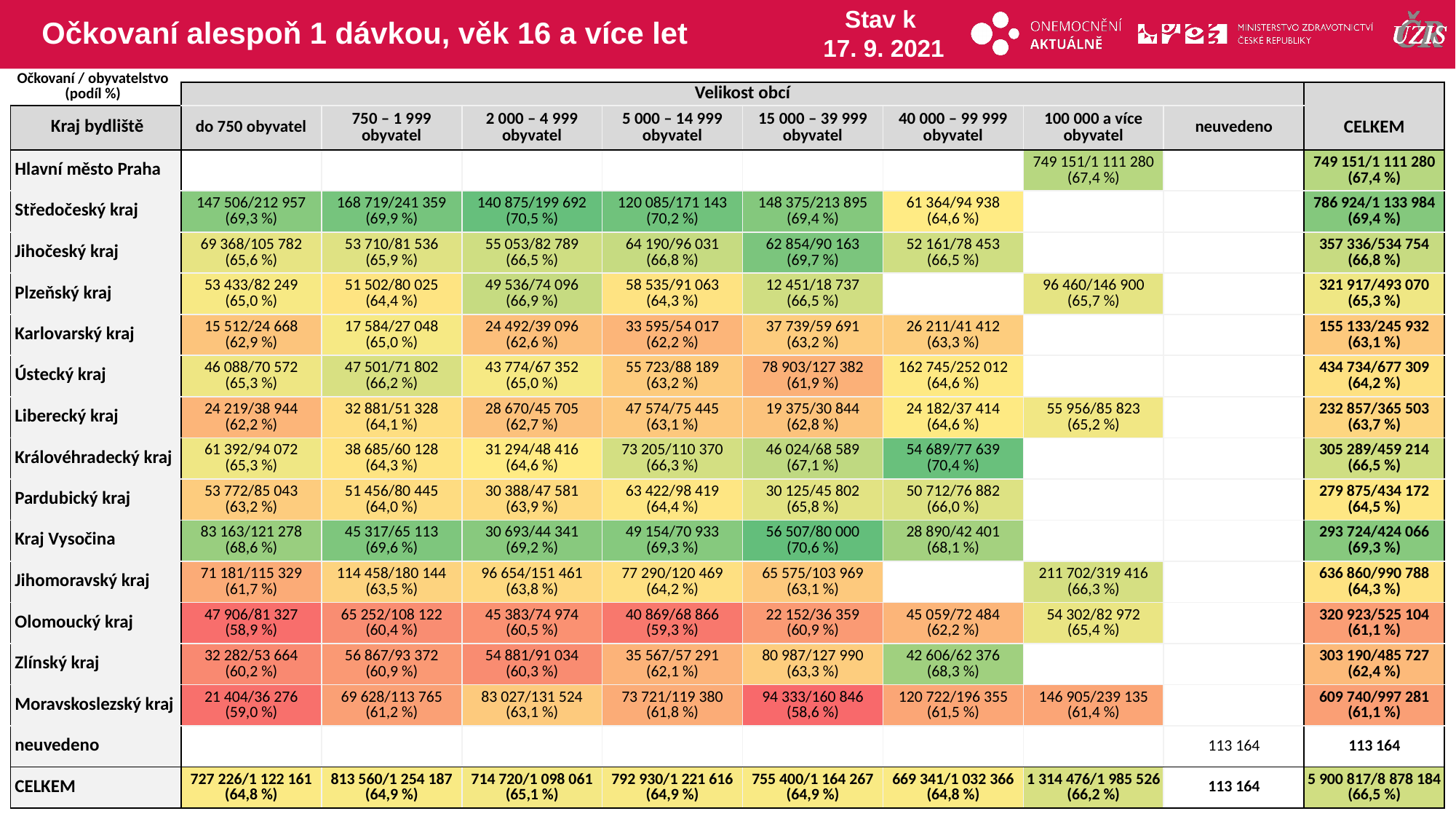

# Očkovaní alespoň 1 dávkou, věk 16 a více let
Stav k
17. 9. 2021
Očkovaní / obyvatelstvo
(podíl %)
|  | Velikost obcí |  |  |  |  |  |  |  |  |
| --- | --- | --- | --- | --- | --- | --- | --- | --- | --- |
| Kraj bydliště | do 750 obyvatel | 750 – 1 999 obyvatel | 2 000 – 4 999 obyvatel | 5 000 – 14 999 obyvatel | 15 000 – 39 999 obyvatel | 40 000 – 99 999 obyvatel | 100 000 a více obyvatel | neuvedeno | CELKEM |
| Hlavní město Praha |  |  |  |  |  |  | 749 151/1 111 280 (67,4 %) |  | 749 151/1 111 280 (67,4 %) |
| Středočeský kraj | 147 506/212 957 (69,3 %) | 168 719/241 359 (69,9 %) | 140 875/199 692 (70,5 %) | 120 085/171 143 (70,2 %) | 148 375/213 895 (69,4 %) | 61 364/94 938 (64,6 %) |  |  | 786 924/1 133 984 (69,4 %) |
| Jihočeský kraj | 69 368/105 782 (65,6 %) | 53 710/81 536 (65,9 %) | 55 053/82 789 (66,5 %) | 64 190/96 031 (66,8 %) | 62 854/90 163 (69,7 %) | 52 161/78 453 (66,5 %) |  |  | 357 336/534 754 (66,8 %) |
| Plzeňský kraj | 53 433/82 249 (65,0 %) | 51 502/80 025 (64,4 %) | 49 536/74 096 (66,9 %) | 58 535/91 063 (64,3 %) | 12 451/18 737 (66,5 %) |  | 96 460/146 900 (65,7 %) |  | 321 917/493 070 (65,3 %) |
| Karlovarský kraj | 15 512/24 668 (62,9 %) | 17 584/27 048 (65,0 %) | 24 492/39 096 (62,6 %) | 33 595/54 017 (62,2 %) | 37 739/59 691 (63,2 %) | 26 211/41 412 (63,3 %) |  |  | 155 133/245 932 (63,1 %) |
| Ústecký kraj | 46 088/70 572 (65,3 %) | 47 501/71 802 (66,2 %) | 43 774/67 352 (65,0 %) | 55 723/88 189 (63,2 %) | 78 903/127 382 (61,9 %) | 162 745/252 012 (64,6 %) |  |  | 434 734/677 309 (64,2 %) |
| Liberecký kraj | 24 219/38 944 (62,2 %) | 32 881/51 328 (64,1 %) | 28 670/45 705 (62,7 %) | 47 574/75 445 (63,1 %) | 19 375/30 844 (62,8 %) | 24 182/37 414 (64,6 %) | 55 956/85 823 (65,2 %) |  | 232 857/365 503 (63,7 %) |
| Královéhradecký kraj | 61 392/94 072 (65,3 %) | 38 685/60 128 (64,3 %) | 31 294/48 416 (64,6 %) | 73 205/110 370 (66,3 %) | 46 024/68 589 (67,1 %) | 54 689/77 639 (70,4 %) |  |  | 305 289/459 214 (66,5 %) |
| Pardubický kraj | 53 772/85 043 (63,2 %) | 51 456/80 445 (64,0 %) | 30 388/47 581 (63,9 %) | 63 422/98 419 (64,4 %) | 30 125/45 802 (65,8 %) | 50 712/76 882 (66,0 %) |  |  | 279 875/434 172 (64,5 %) |
| Kraj Vysočina | 83 163/121 278 (68,6 %) | 45 317/65 113 (69,6 %) | 30 693/44 341 (69,2 %) | 49 154/70 933 (69,3 %) | 56 507/80 000 (70,6 %) | 28 890/42 401 (68,1 %) |  |  | 293 724/424 066 (69,3 %) |
| Jihomoravský kraj | 71 181/115 329 (61,7 %) | 114 458/180 144 (63,5 %) | 96 654/151 461 (63,8 %) | 77 290/120 469 (64,2 %) | 65 575/103 969 (63,1 %) |  | 211 702/319 416 (66,3 %) |  | 636 860/990 788 (64,3 %) |
| Olomoucký kraj | 47 906/81 327 (58,9 %) | 65 252/108 122 (60,4 %) | 45 383/74 974 (60,5 %) | 40 869/68 866 (59,3 %) | 22 152/36 359 (60,9 %) | 45 059/72 484 (62,2 %) | 54 302/82 972 (65,4 %) |  | 320 923/525 104 (61,1 %) |
| Zlínský kraj | 32 282/53 664 (60,2 %) | 56 867/93 372 (60,9 %) | 54 881/91 034 (60,3 %) | 35 567/57 291 (62,1 %) | 80 987/127 990 (63,3 %) | 42 606/62 376 (68,3 %) |  |  | 303 190/485 727 (62,4 %) |
| Moravskoslezský kraj | 21 404/36 276 (59,0 %) | 69 628/113 765 (61,2 %) | 83 027/131 524 (63,1 %) | 73 721/119 380 (61,8 %) | 94 333/160 846 (58,6 %) | 120 722/196 355 (61,5 %) | 146 905/239 135 (61,4 %) |  | 609 740/997 281 (61,1 %) |
| neuvedeno |  |  |  |  |  |  |  | 113 164 | 113 164 |
| CELKEM | 727 226/1 122 161 (64,8 %) | 813 560/1 254 187 (64,9 %) | 714 720/1 098 061 (65,1 %) | 792 930/1 221 616 (64,9 %) | 755 400/1 164 267 (64,9 %) | 669 341/1 032 366 (64,8 %) | 1 314 476/1 985 526 (66,2 %) | 113 164 | 5 900 817/8 878 184 (66,5 %) |
|  |  |  |  |  |  |  |  |  |
| --- | --- | --- | --- | --- | --- | --- | --- | --- |
|  |  |  |  |  |  |  |  |  |
|  |  |  |  |  |  |  |  |  |
|  |  |  |  |  |  |  |  |  |
|  |  |  |  |  |  |  |  |  |
|  |  |  |  |  |  |  |  |  |
|  |  |  |  |  |  |  |  |  |
|  |  |  |  |  |  |  |  |  |
|  |  |  |  |  |  |  |  |  |
|  |  |  |  |  |  |  |  |  |
|  |  |  |  |  |  |  |  |  |
|  |  |  |  |  |  |  |  |  |
|  |  |  |  |  |  |  |  |  |
|  |  |  |  |  |  |  |  |  |
|  |  |  |  |  |  |  |  |  |
|  |  |  |  |  |  |  |  |  |